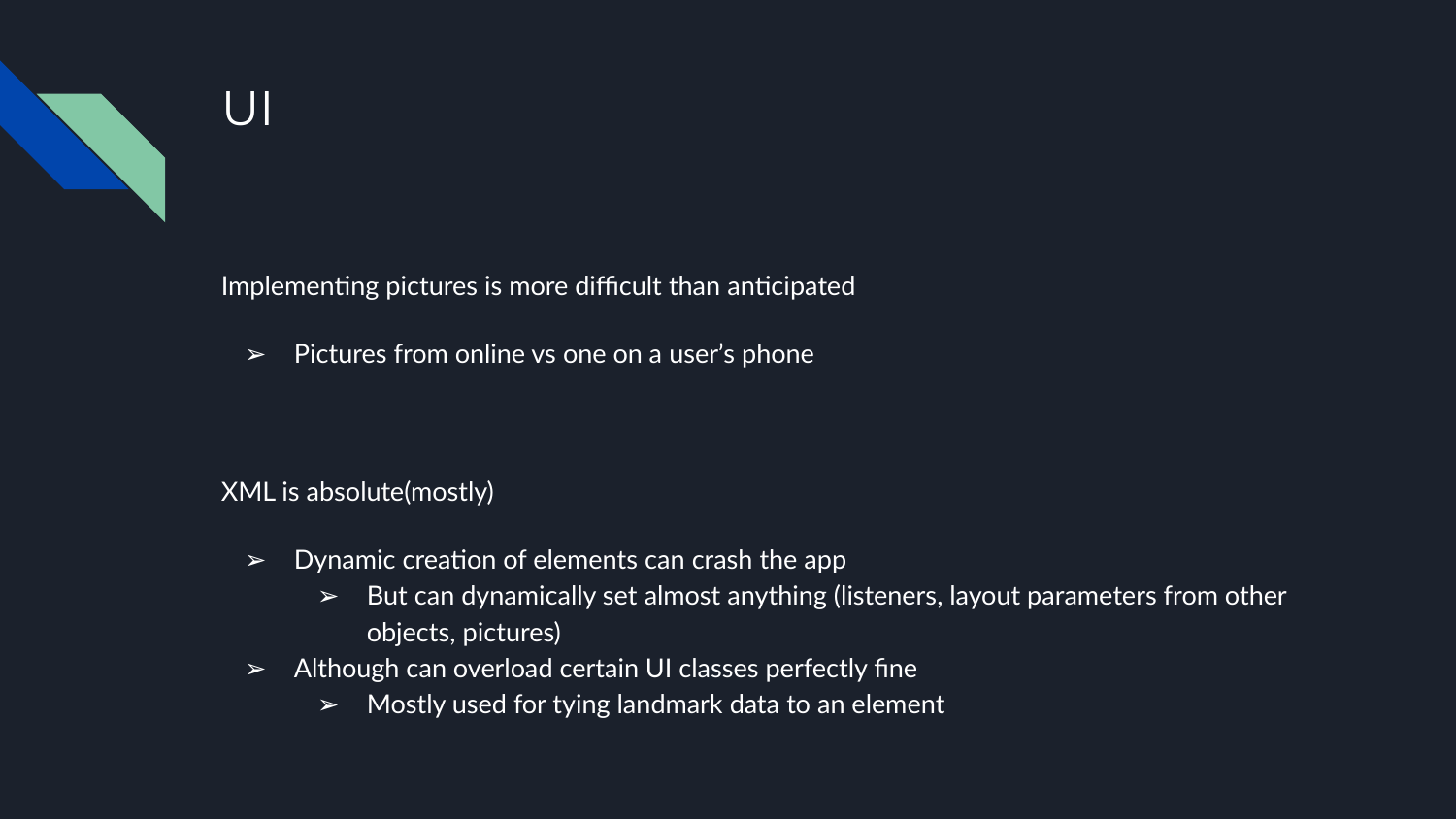

# UI
Implementing pictures is more difficult than anticipated
Pictures from online vs one on a user’s phone

XML is absolute(mostly)
Dynamic creation of elements can crash the app
But can dynamically set almost anything (listeners, layout parameters from other objects, pictures)
Although can overload certain UI classes perfectly fine
Mostly used for tying landmark data to an element